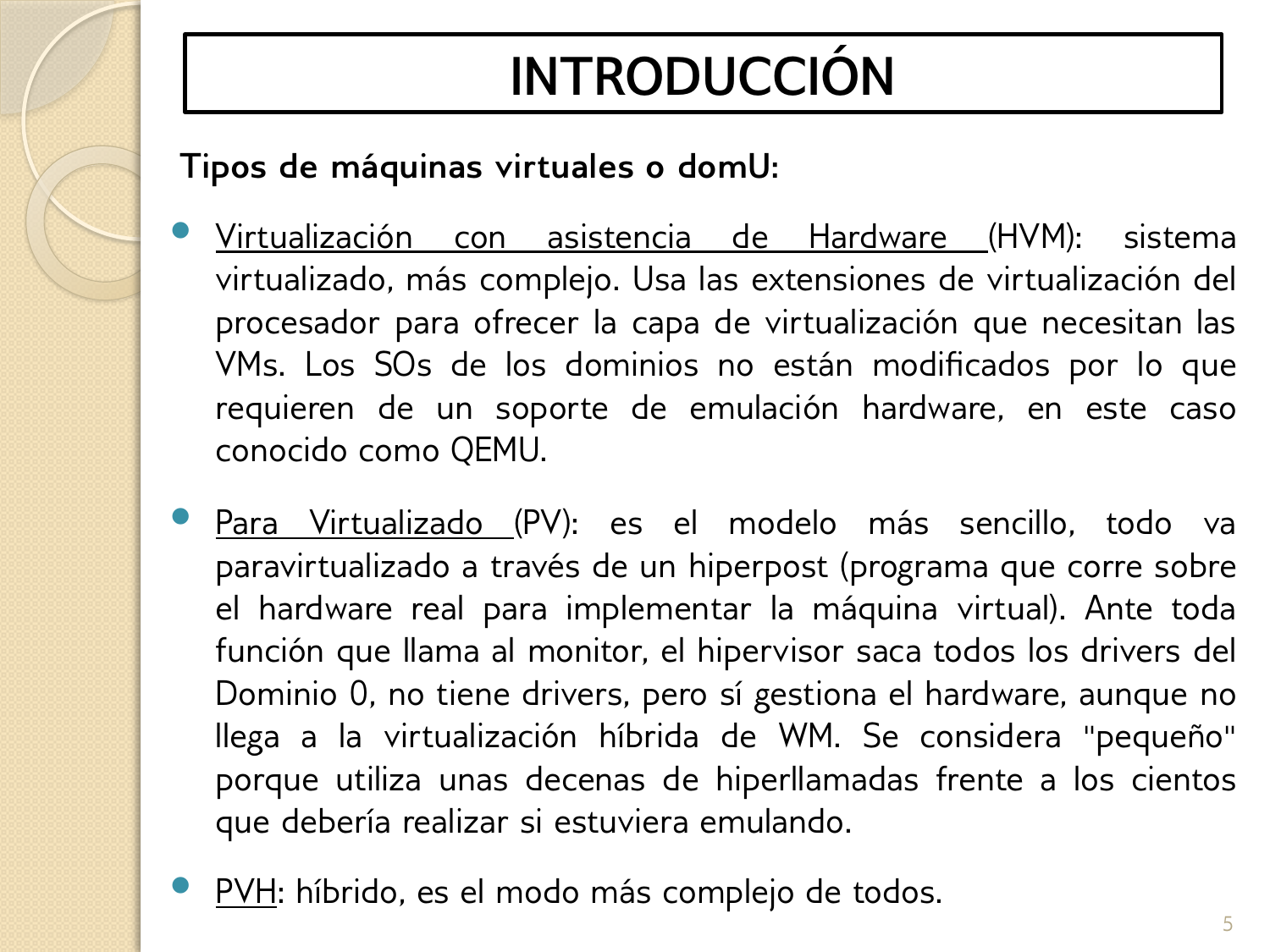

# INTRODUCCIÓN
Tipos de máquinas virtuales o domU:

Virtualización con asistencia de Hardware (HVM): sistema virtualizado, más complejo. Usa las extensiones de virtualización del procesador para ofrecer la capa de virtualización que necesitan las VMs. Los SOs de los dominios no están modificados por lo que requieren de un soporte de emulación hardware, en este caso conocido como QEMU.

Para Virtualizado (PV): es el modelo más sencillo, todo va paravirtualizado a través de un hiperpost (programa que corre sobre el hardware real para implementar la máquina virtual). Ante toda función que llama al monitor, el hipervisor saca todos los drivers del Dominio 0, no tiene drivers, pero sí gestiona el hardware, aunque no llega a la virtualización híbrida de WM. Se considera "pequeño" porque utiliza unas decenas de hiperllamadas frente a los cientos que debería realizar si estuviera emulando.

PVH: híbrido, es el modo más complejo de todos.
5